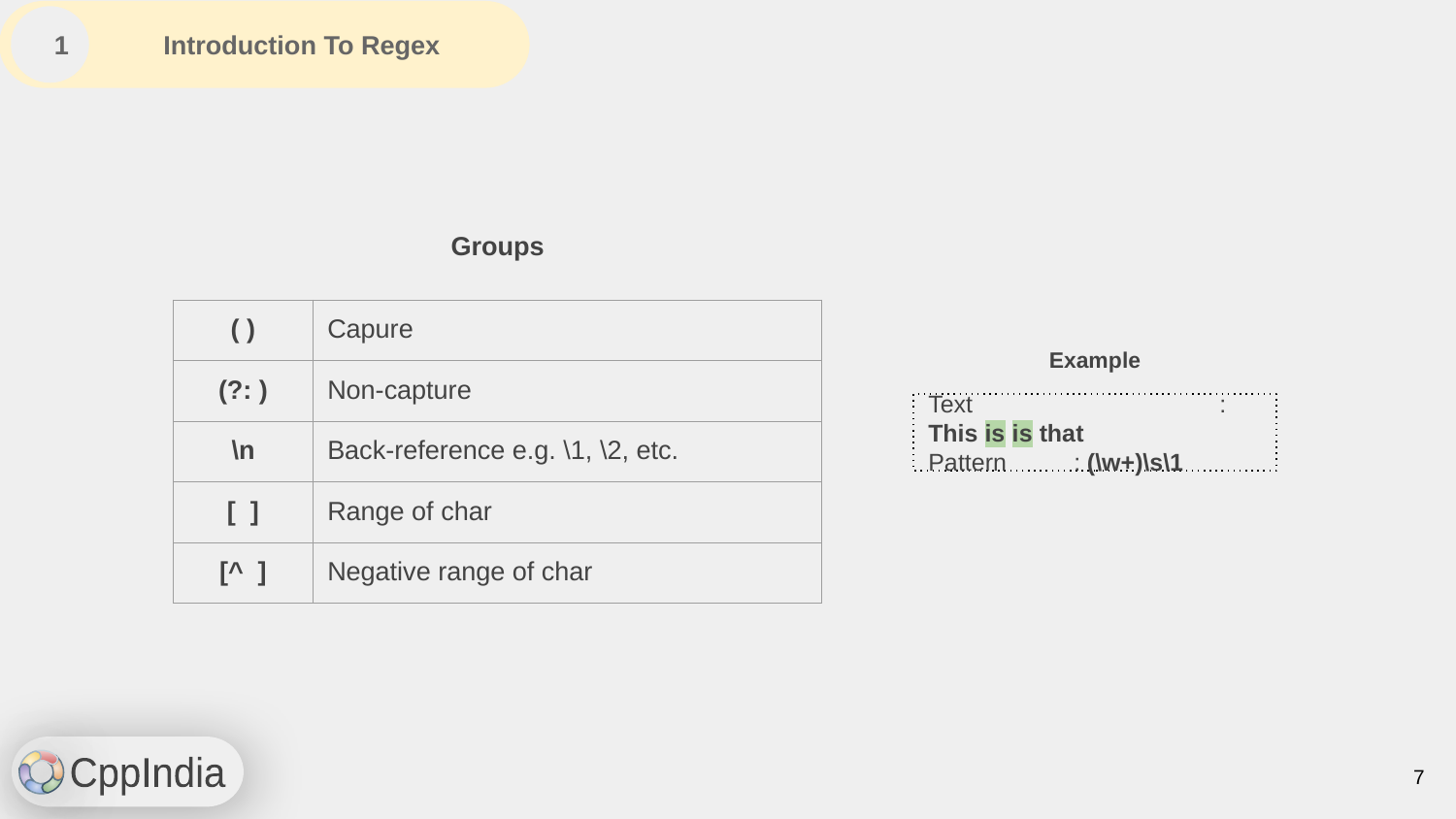

1             Introduction To Regex
Groups
| ( ) | Capure |
| --- | --- |
| (?: ) | Non-capture |
| \n | Back-reference e.g. \1, \2, etc. |
| [ ] | Range of char |
| [^ ] | Negative range of char |
Example
Text		: This is is that
Pattern	: (\w+)\s\1
7